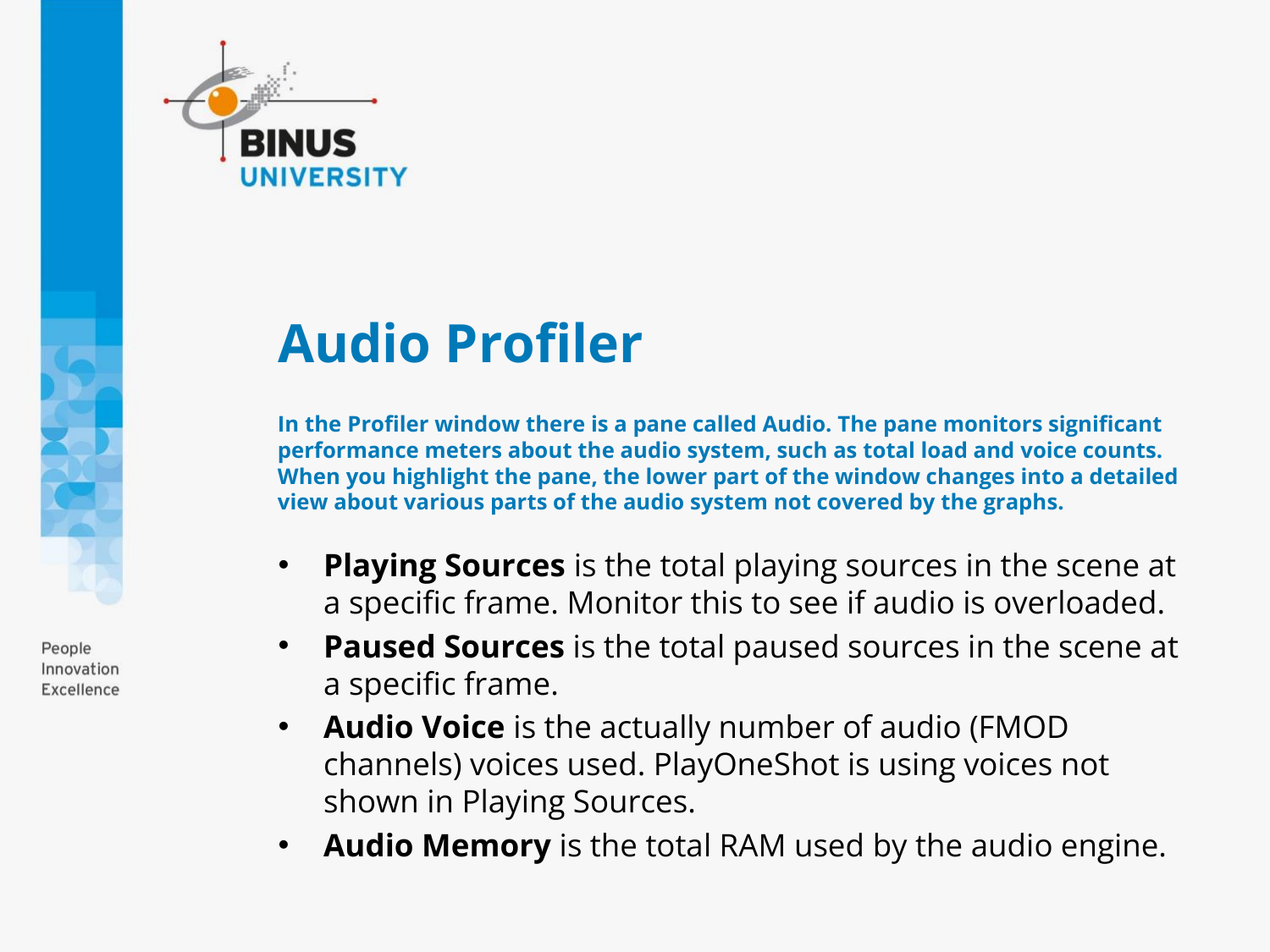

# Audio Profiler
In the Profiler window there is a pane called Audio. The pane monitors significant performance meters about the audio system, such as total load and voice counts. When you highlight the pane, the lower part of the window changes into a detailed view about various parts of the audio system not covered by the graphs.
Playing Sources is the total playing sources in the scene at a specific frame. Monitor this to see if audio is overloaded.
Paused Sources is the total paused sources in the scene at a specific frame.
Audio Voice is the actually number of audio (FMOD channels) voices used. PlayOneShot is using voices not shown in Playing Sources.
Audio Memory is the total RAM used by the audio engine.